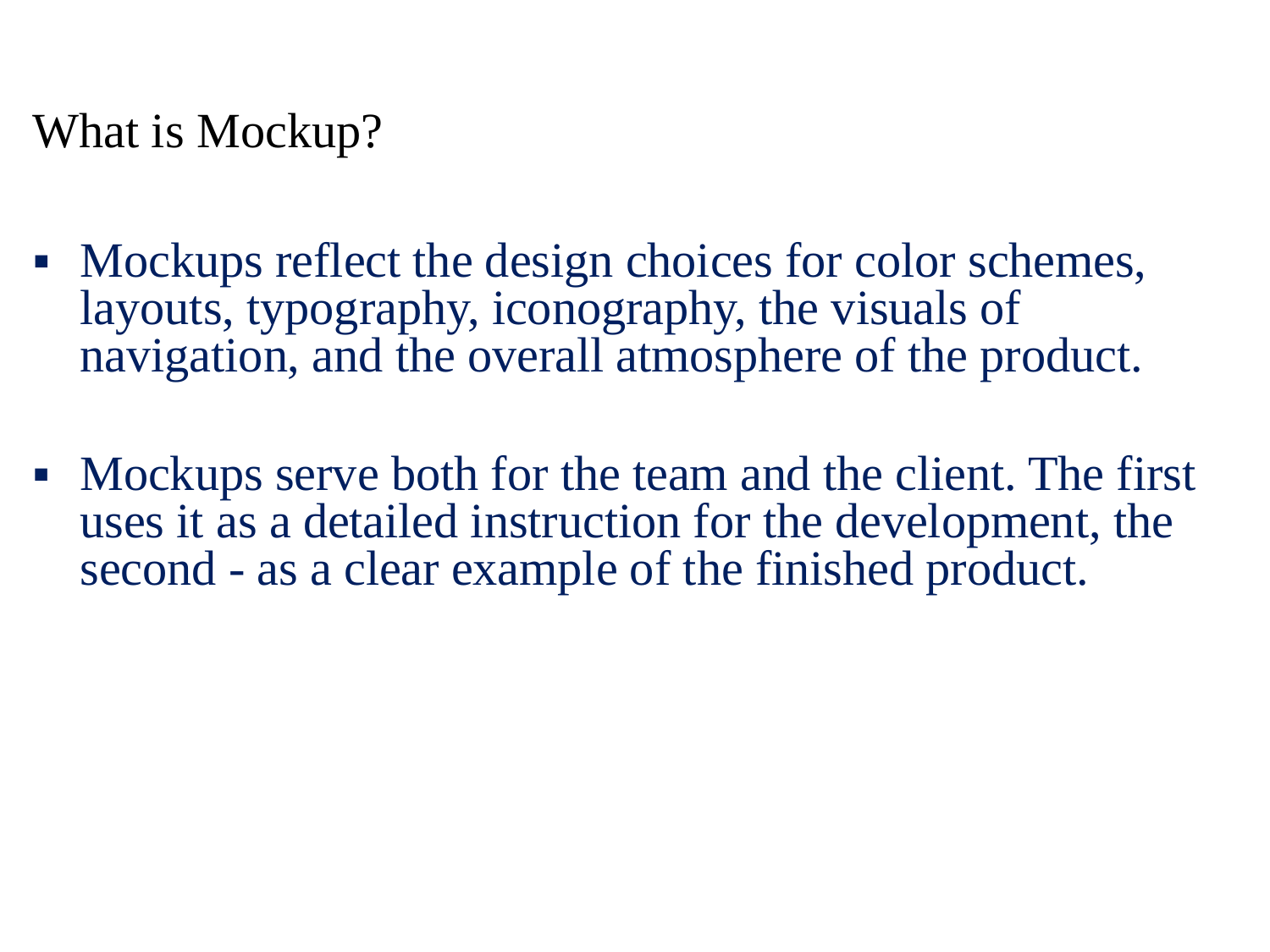

What is Mockup?
▪	Mockups reflect the design choices for color schemes, layouts, typography, iconography, the visuals of navigation, and the overall atmosphere of the product.
▪	Mockups serve both for the team and the client. The first uses it as a detailed instruction for the development, the second - as a clear example of the finished product.